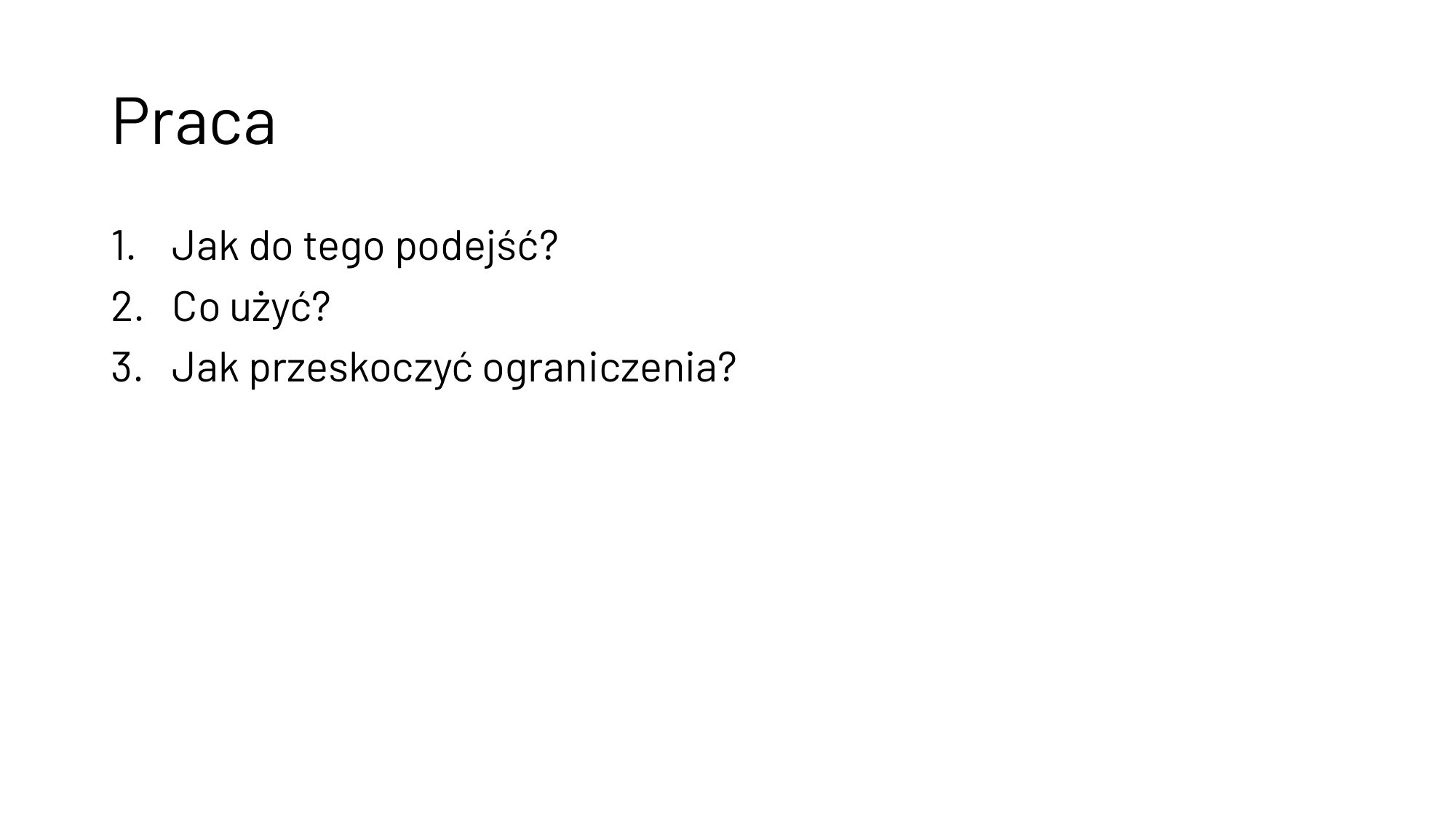

# Praca
Jak do tego podejść?
Co użyć?
Jak przeskoczyć ograniczenia?